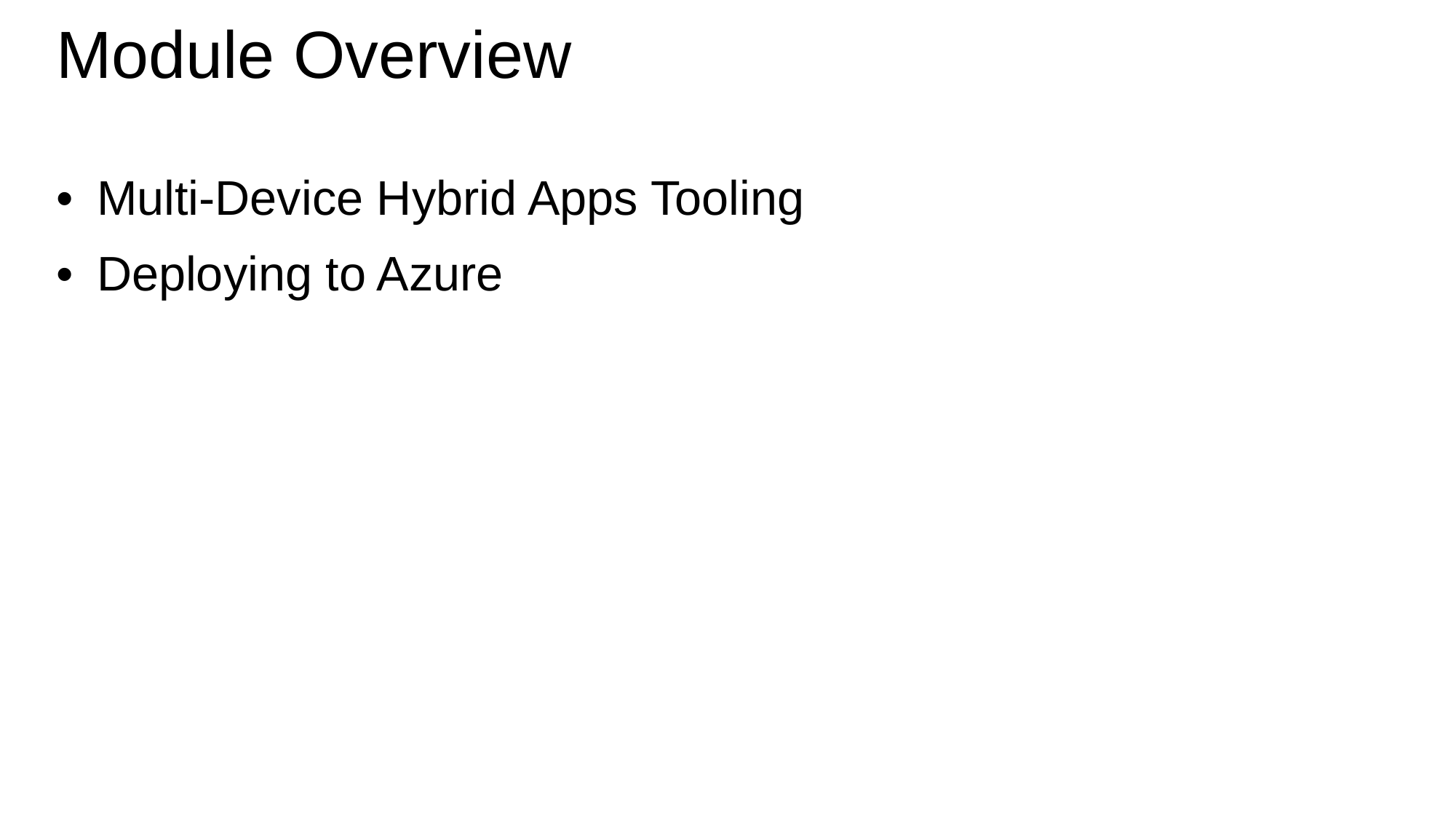

# Module Overview
Multi-Device Hybrid Apps Tooling
Deploying to Azure